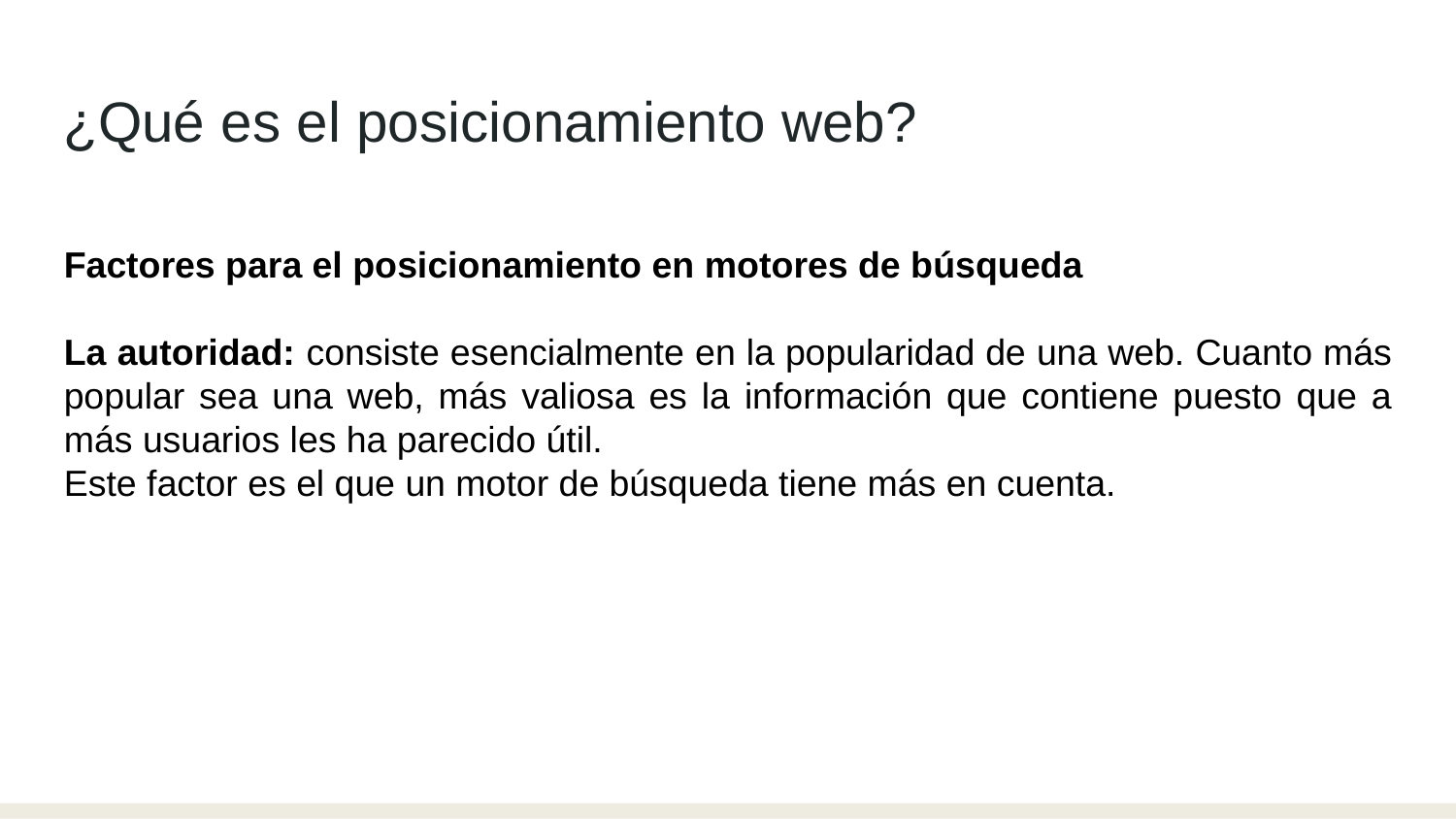

¿Qué es el posicionamiento web?

Factores para el posicionamiento en motores de búsqueda

La autoridad: consiste esencialmente en la popularidad de una web. Cuanto más popular sea una web, más valiosa es la información que contiene puesto que a más usuarios les ha parecido útil.
Este factor es el que un motor de búsqueda tiene más en cuenta.